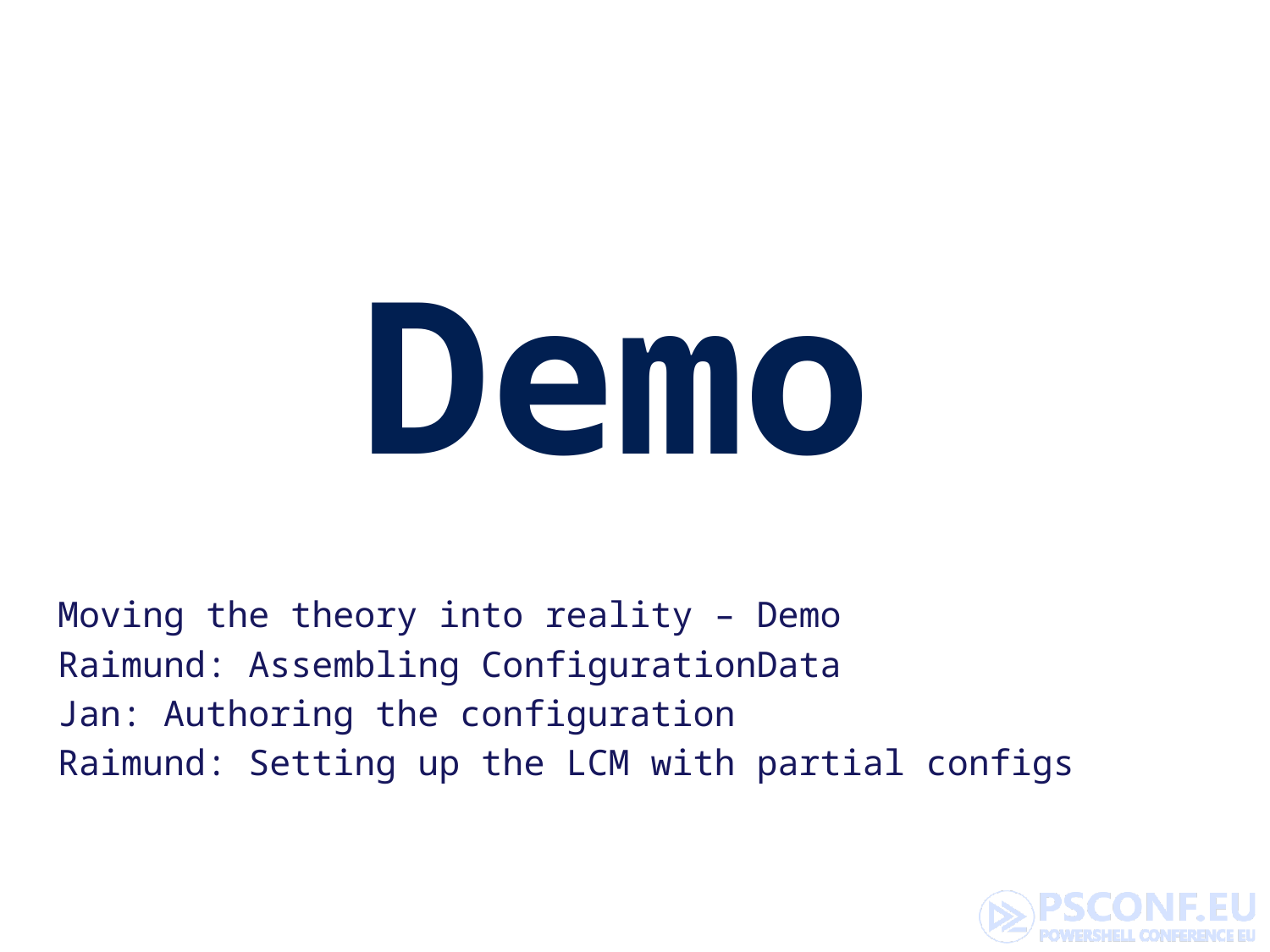

# Demo
Moving the theory into reality – Demo
Raimund: Assembling ConfigurationData
Jan: Authoring the configuration
Raimund: Setting up the LCM with partial configs